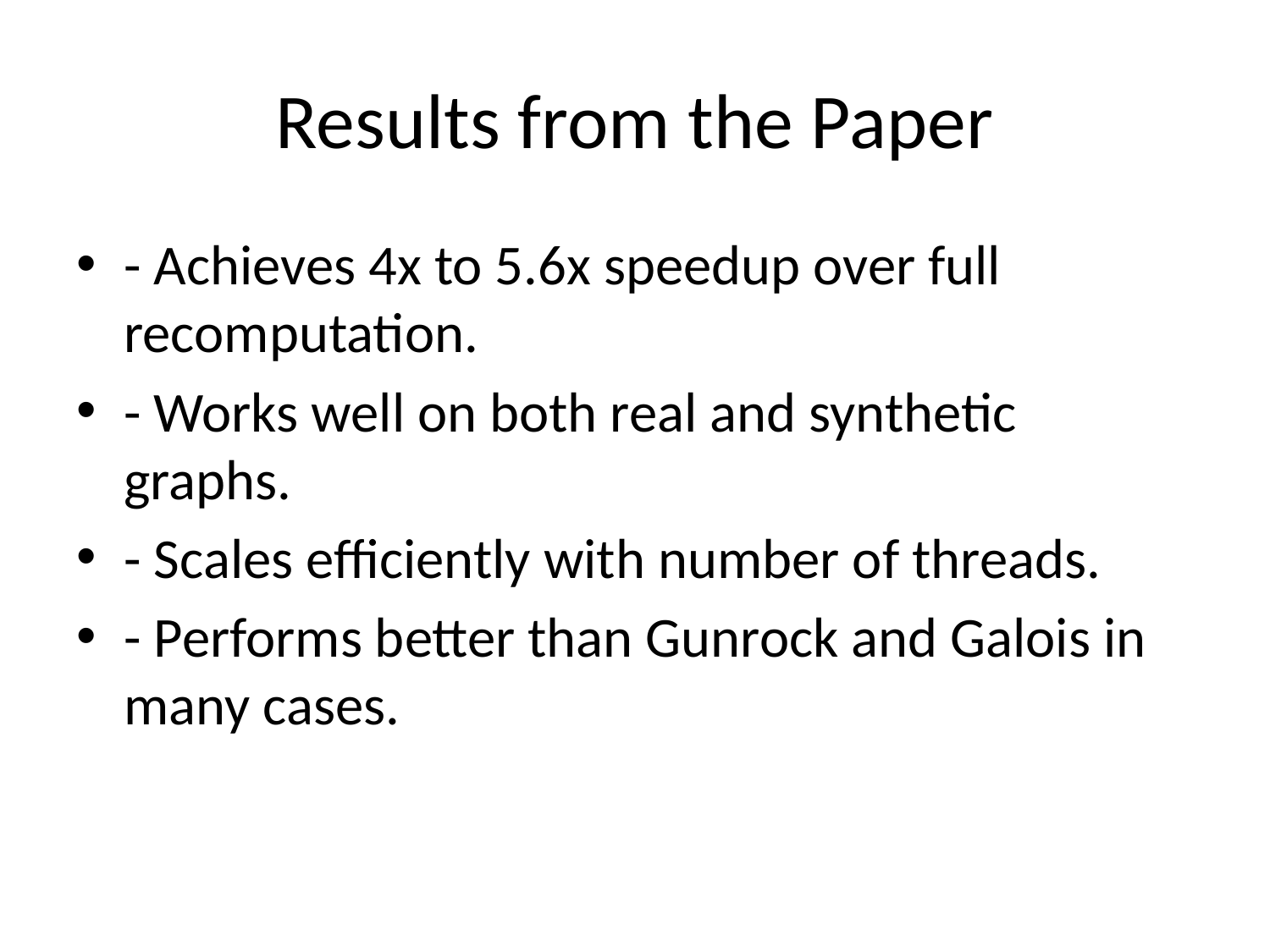

# Results from the Paper
- Achieves 4x to 5.6x speedup over full recomputation.
- Works well on both real and synthetic graphs.
- Scales efficiently with number of threads.
- Performs better than Gunrock and Galois in many cases.